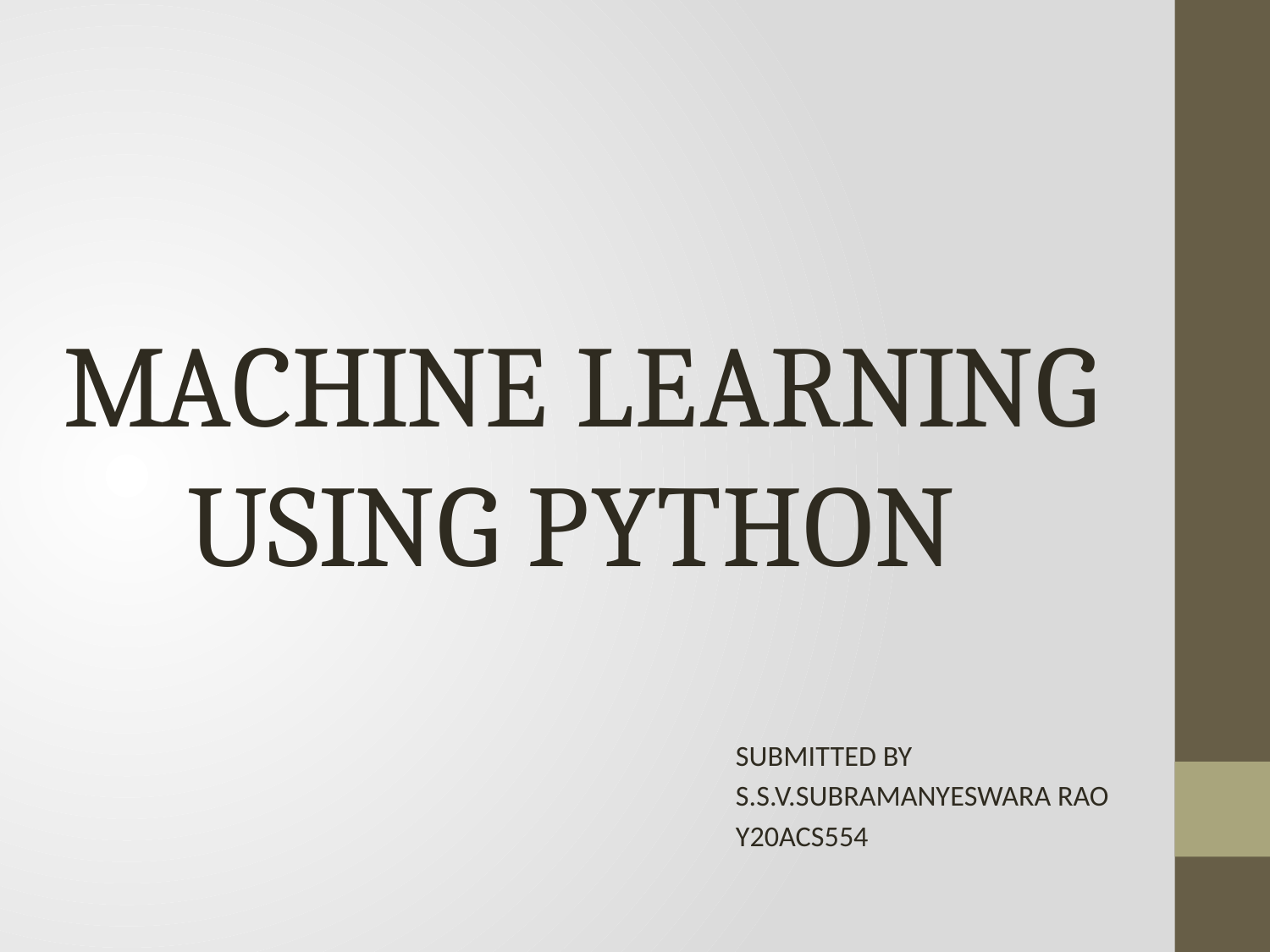

# MACHINE LEARNING USING PYTHON

SUBMITTED BY
S.S.V.SUBRAMANYESWARA RAO
Y20ACS554